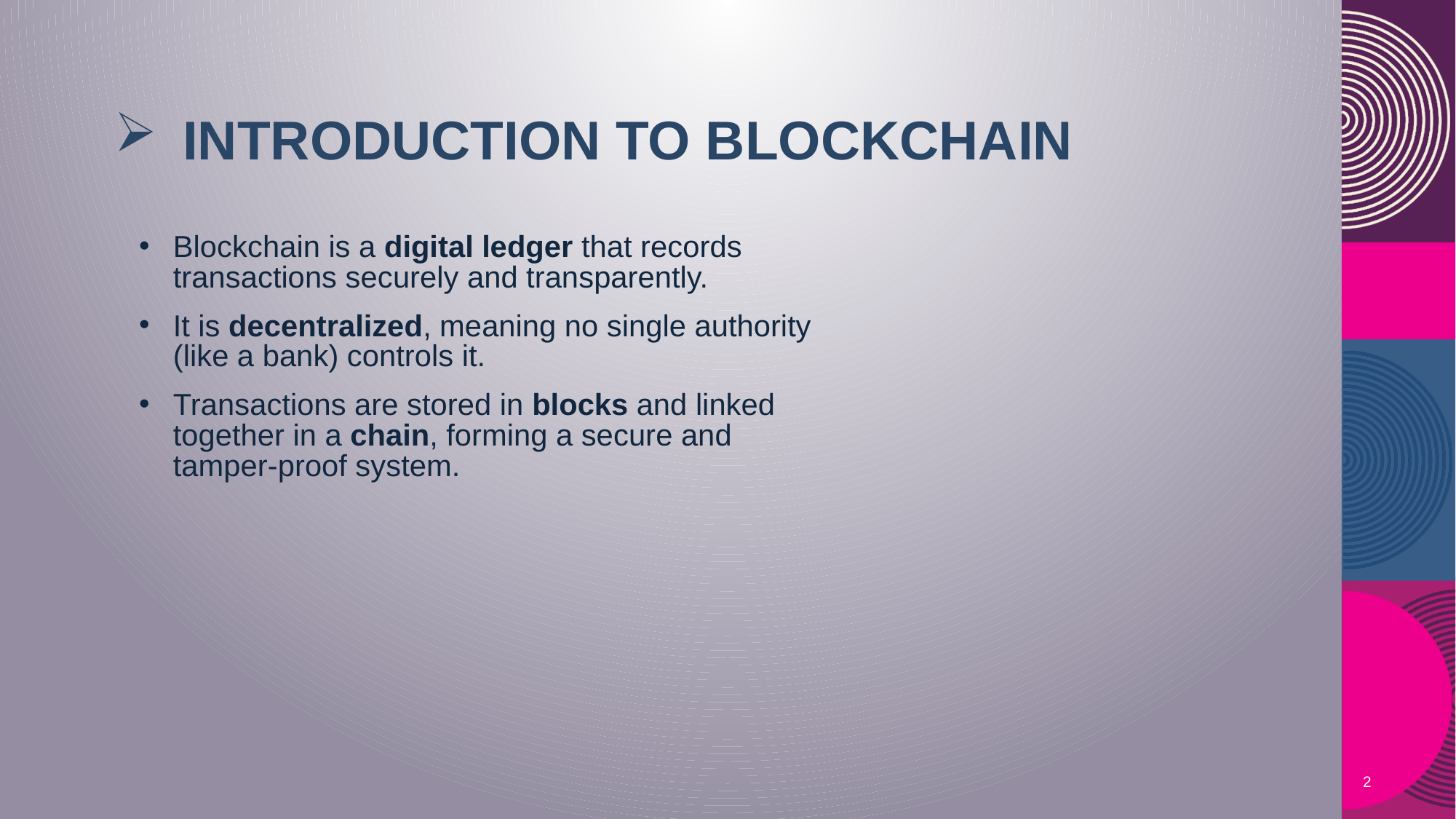

# Introduction to Blockchain
Blockchain is a digital ledger that records transactions securely and transparently.
It is decentralized, meaning no single authority (like a bank) controls it.
Transactions are stored in blocks and linked together in a chain, forming a secure and tamper-proof system.
2